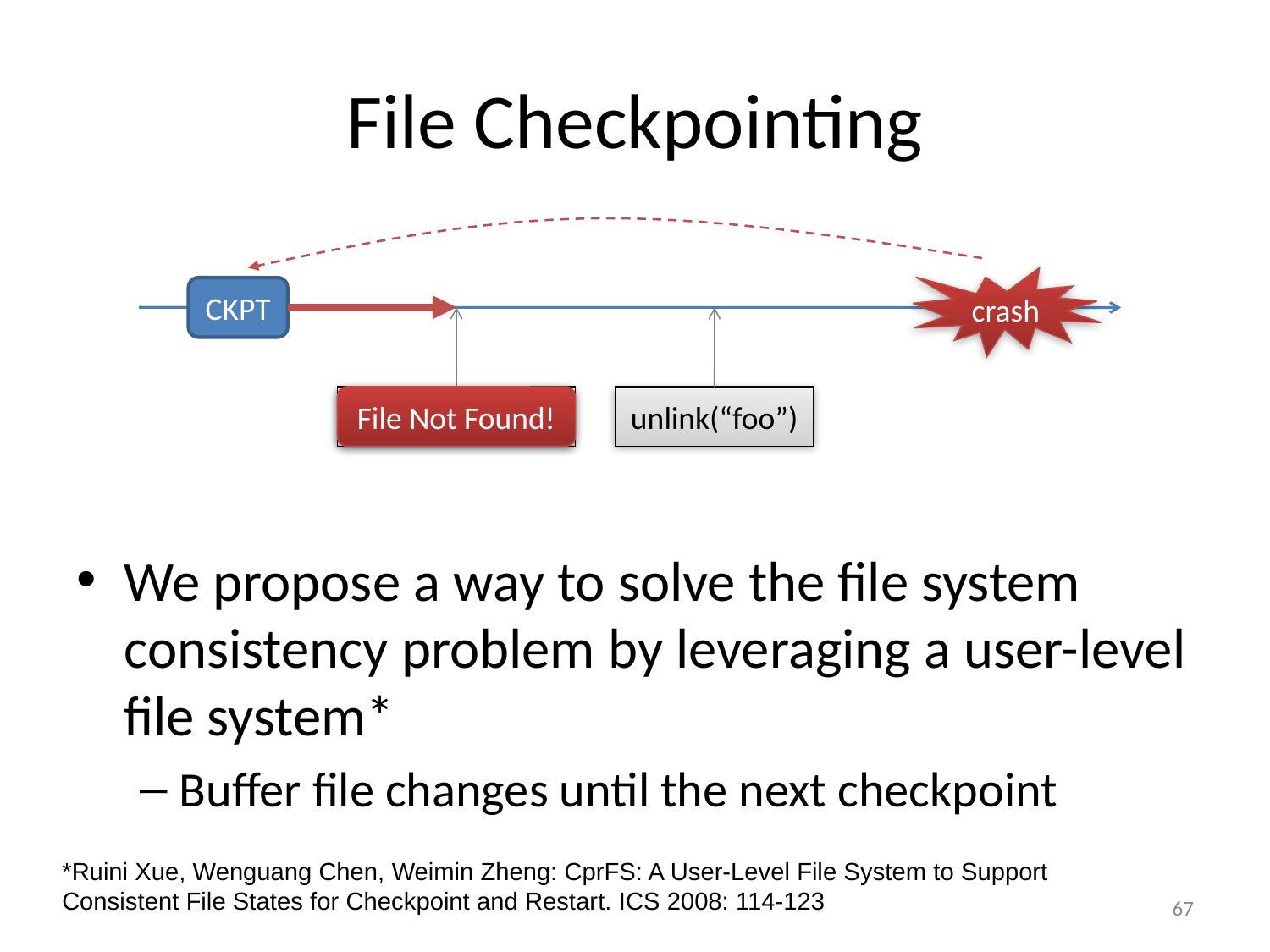

# File Checkpointing

We propose a way to solve the file system consistency problem by leveraging a user-level file system*
Buffer file changes until the next checkpoint

crash
CKPT
read(buf, “foo”)
File Not Found!
unlink(“foo”)
*Ruini Xue, Wenguang Chen, Weimin Zheng: CprFS: A User-Level File System to Support Consistent File States for Checkpoint and Restart. ICS 2008: 114-123
67